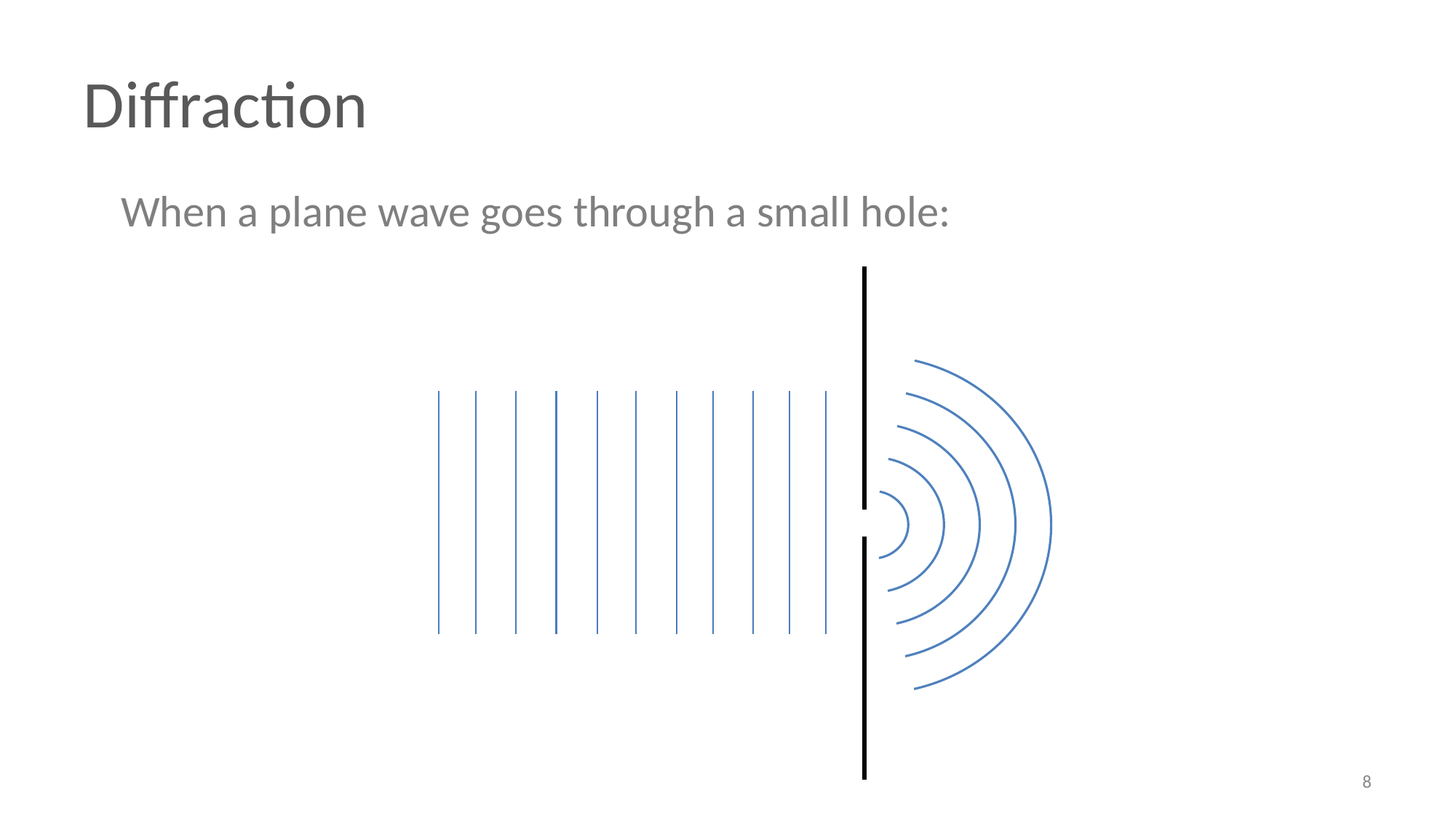

Diffraction
When a plane wave goes through a small hole:

8